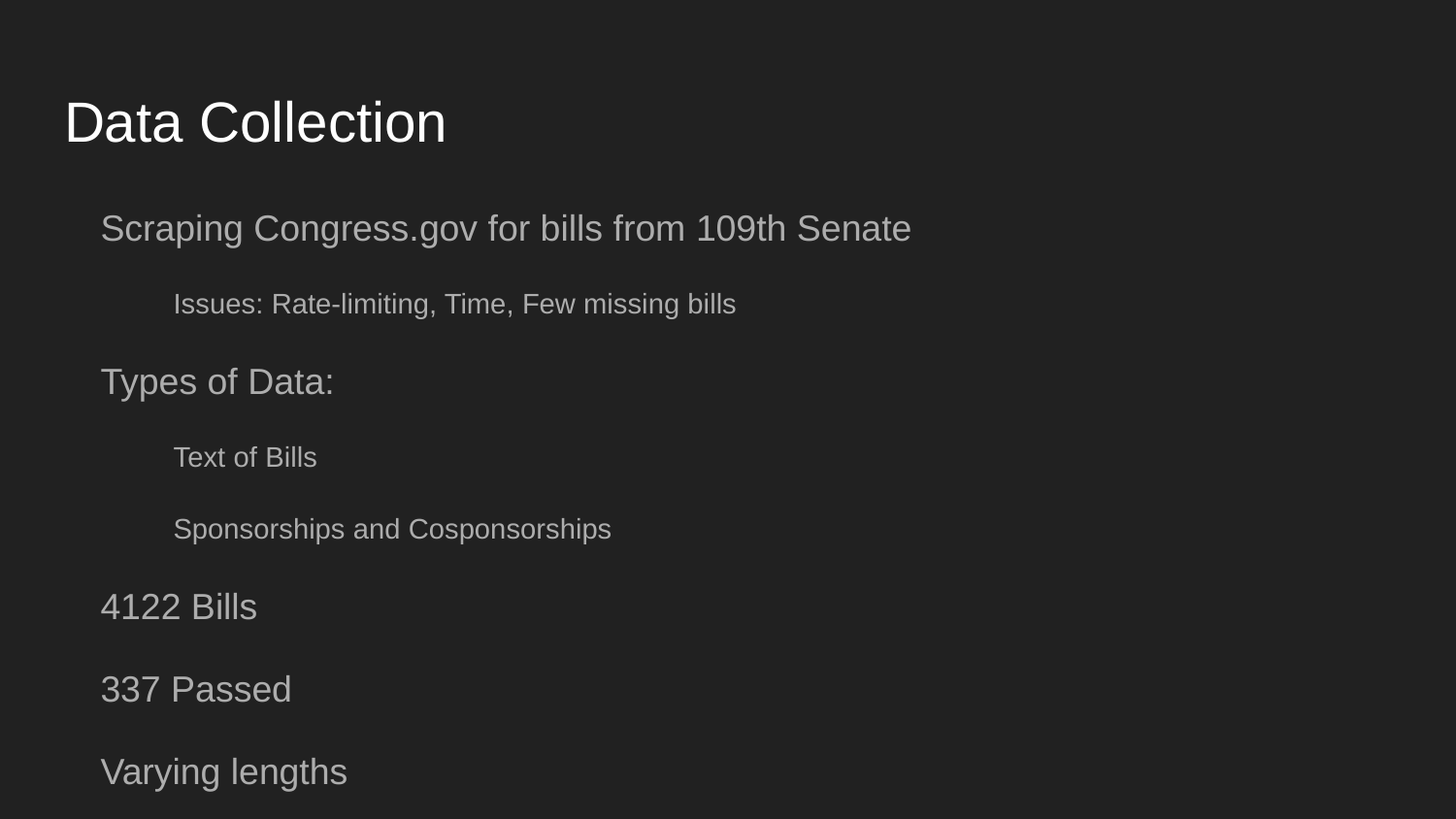

# Data Collection
Scraping Congress.gov for bills from 109th Senate
Issues: Rate-limiting, Time, Few missing bills
Types of Data:
Text of Bills
Sponsorships and Cosponsorships
4122 Bills
337 Passed
Varying lengths
Varying numbers of sponsors and cosponsors
101 Senators (Jon Corzine resigned; Bob Menendez replaced him)